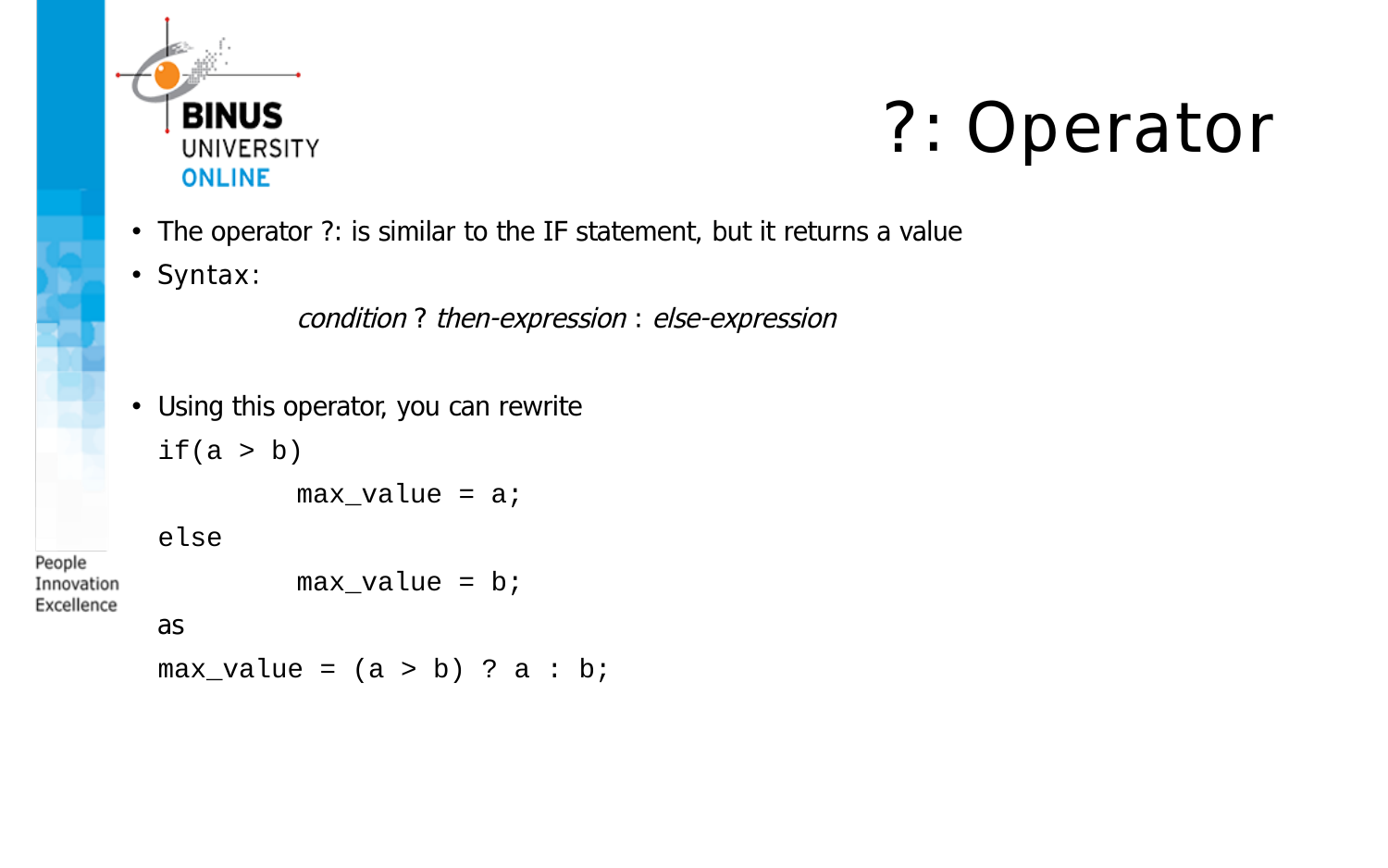

# ?: Operator
The operator ?: is similar to the IF statement, but it returns a value
Syntax:
		condition ? then-expression : else-expression

Using this operator, you can rewrite
	if(a > b)
		max_value = a;
	else
		max_value = b;
	as
	max_value = (a > b) ? a : b;